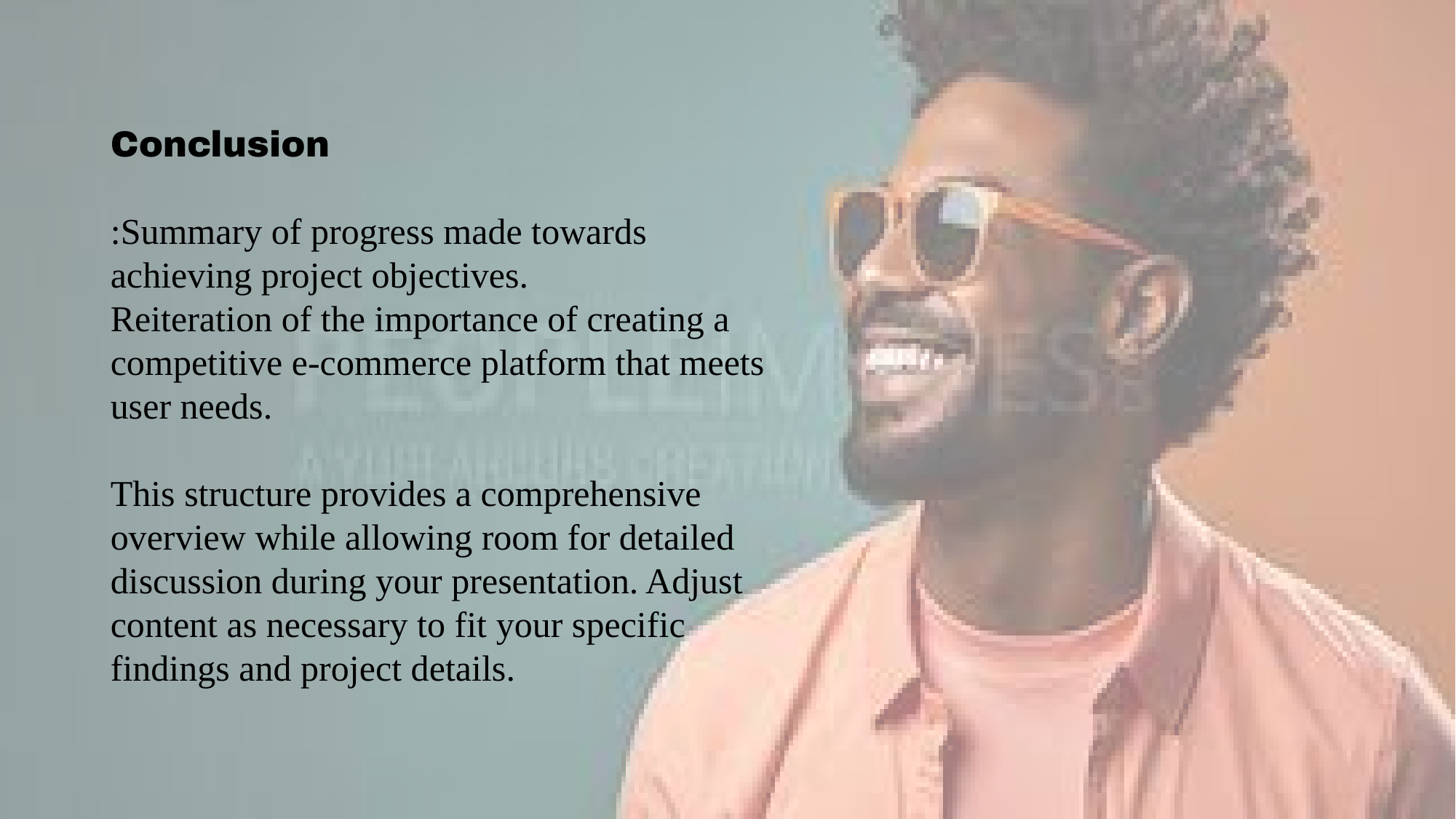

Conclusion

:Summary of progress made towards achieving project objectives.
Reiteration of the importance of creating a competitive e-commerce platform that meets user needs.

This structure provides a comprehensive overview while allowing room for detailed discussion during your presentation. Adjust content as necessary to fit your specific findings and project details.